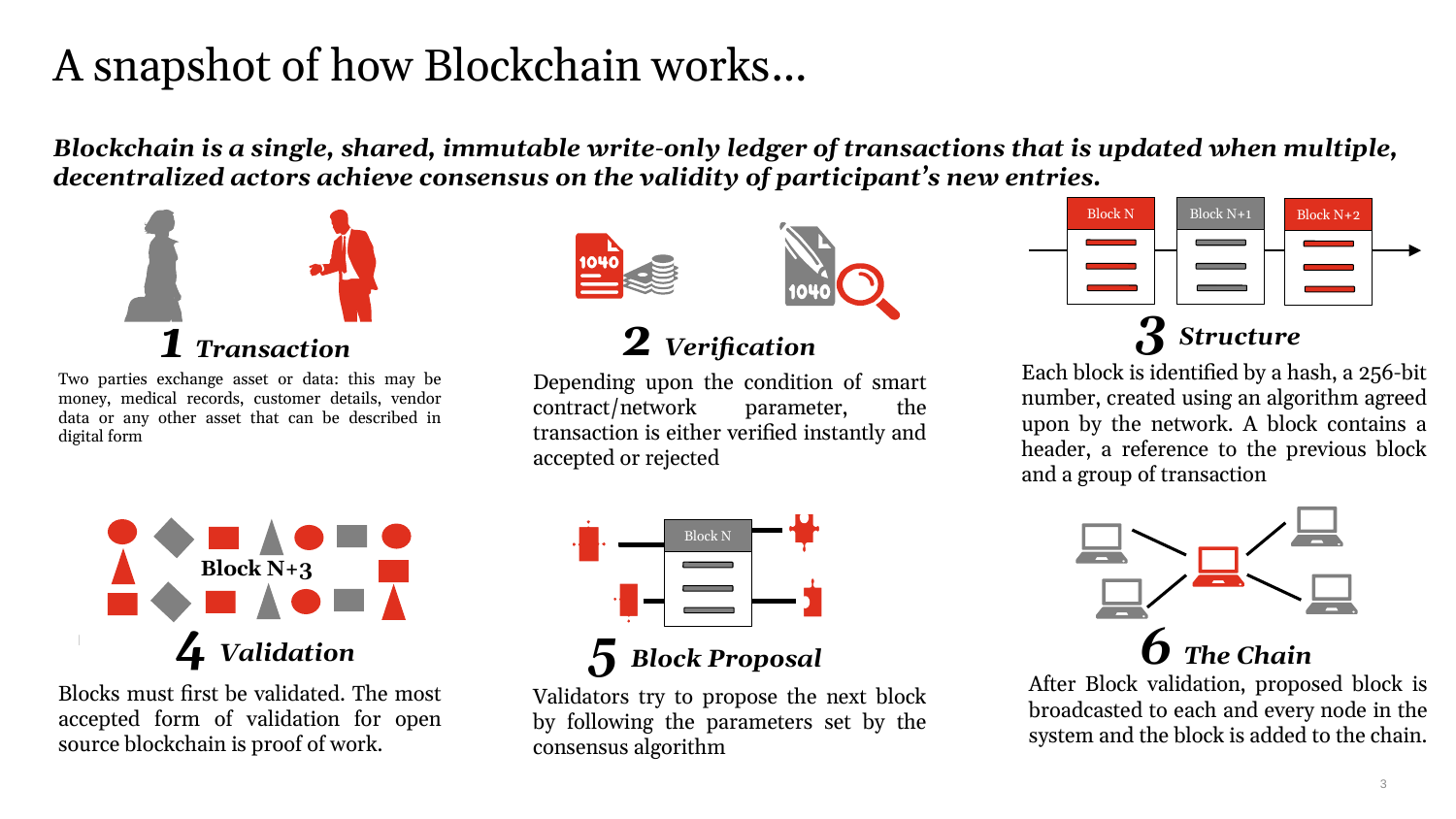

# A snapshot of how Blockchain works…
Blockchain is a single, shared, immutable write-only ledger of transactions that is updated when multiple, decentralized actors achieve consensus on the validity of participant’s new entries.
Block N

Block N+1

Block N+2

3 Structure

Each block is identified by a hash, a 256-bit number, created using an algorithm agreed upon by the network. A block contains a header, a reference to the previous block and a group of transaction

2 Verification

Depending upon the condition of smart contract/network parameter, the transaction is either verified instantly and accepted or rejected

1 Transaction

Two parties exchange asset or data: this may be money, medical records, customer details, vendor data or any other asset that can be described in digital form

Block N

4 Validation

Blocks must first be validated. The most accepted form of validation for open source blockchain is proof of work.

6 The Chain

After Block validation, proposed block is broadcasted to each and every node in the system and the block is added to the chain.

5 Block Proposal

Validators try to propose the next block by following the parameters set by the consensus algorithm

Block N+3

Blockchain
September 2018
3
3